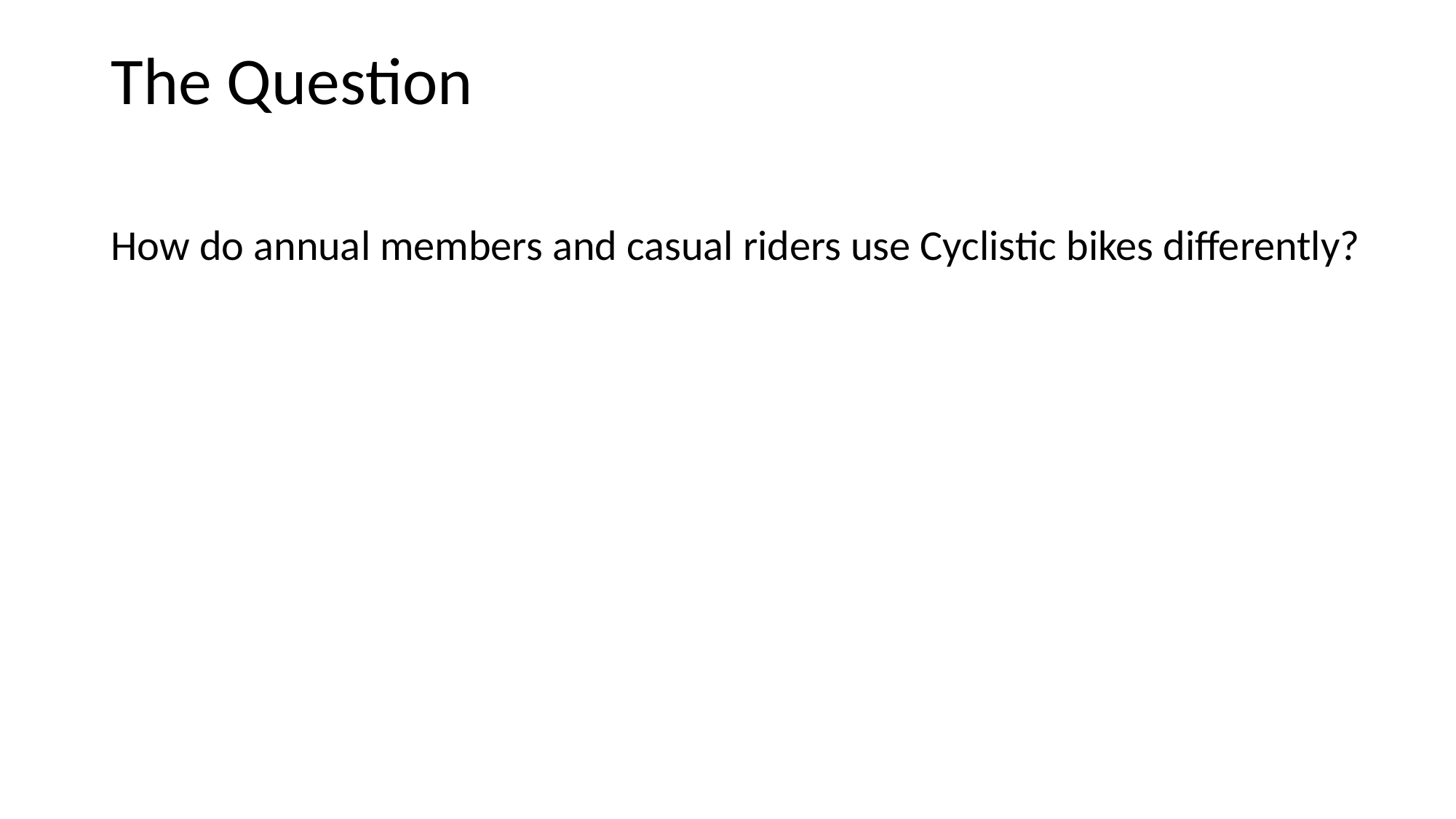

# The Question
How do annual members and casual riders use Cyclistic bikes differently?